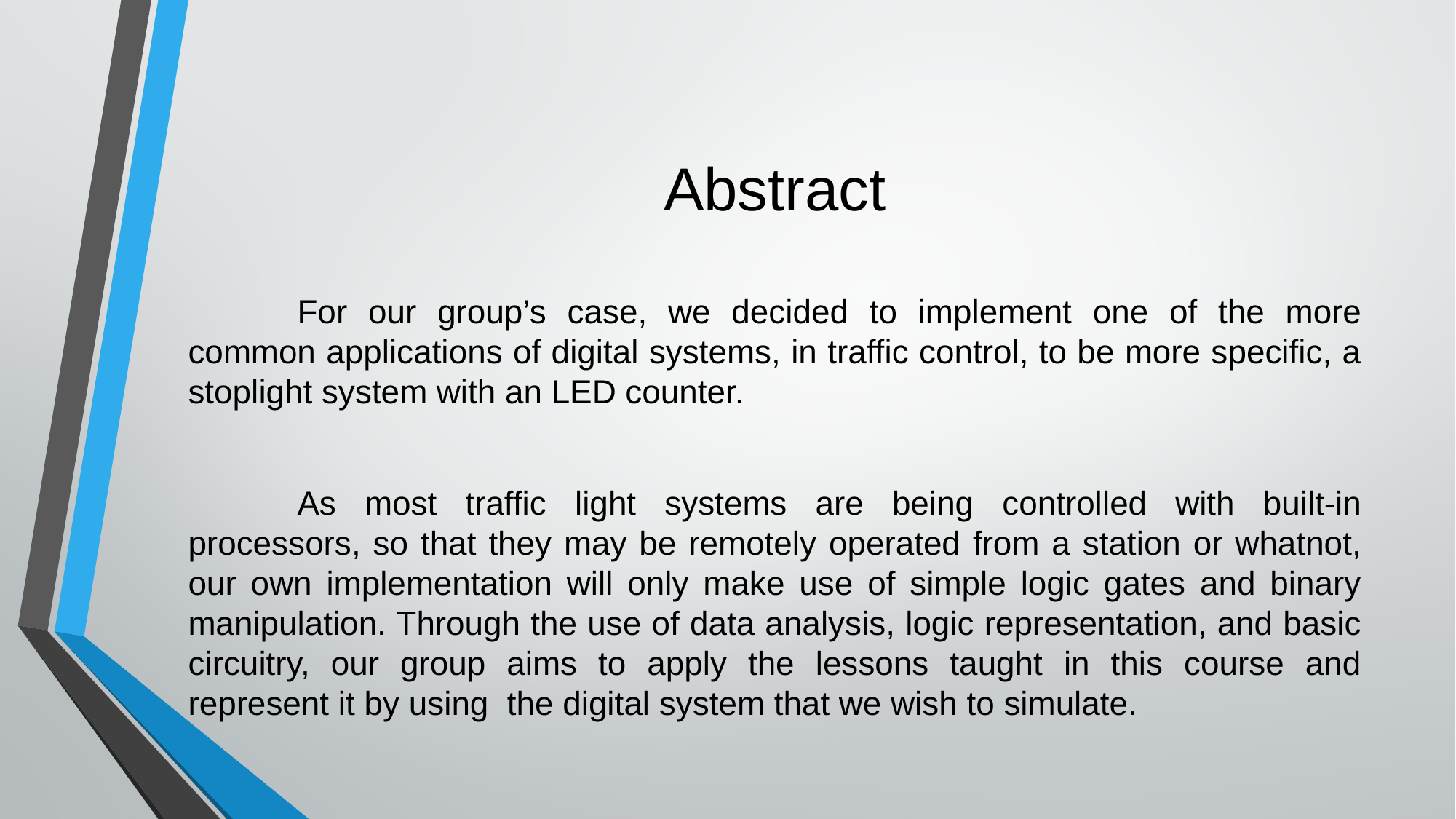

# Abstract
	For our group’s case, we decided to implement one of the more common applications of digital systems, in traffic control, to be more specific, a stoplight system with an LED counter.

	As most traffic light systems are being controlled with built-in processors, so that they may be remotely operated from a station or whatnot, our own implementation will only make use of simple logic gates and binary manipulation. Through the use of data analysis, logic representation, and basic circuitry, our group aims to apply the lessons taught in this course and represent it by using  the digital system that we wish to simulate.